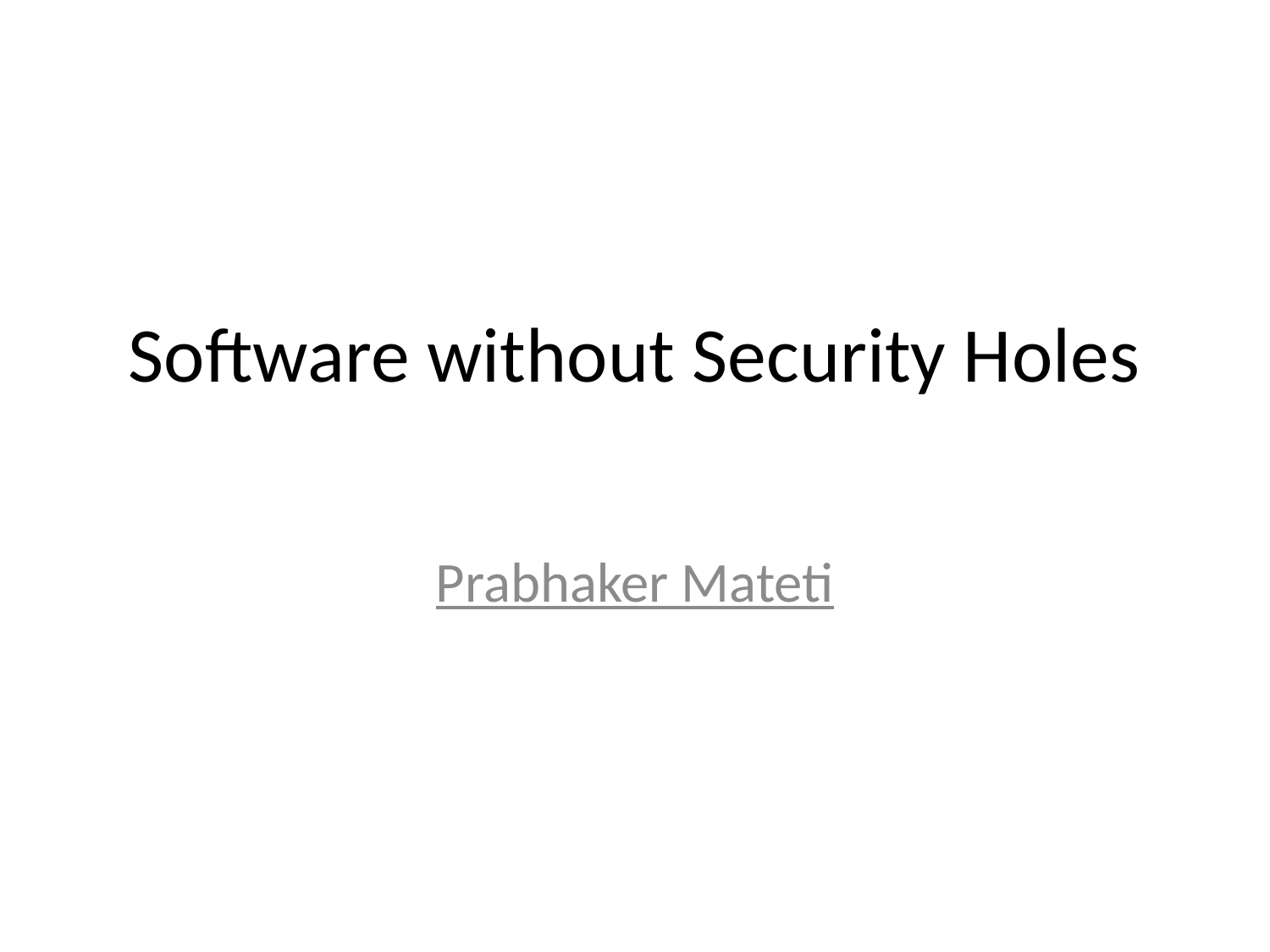

# Software without Security Holes
Prabhaker Mateti